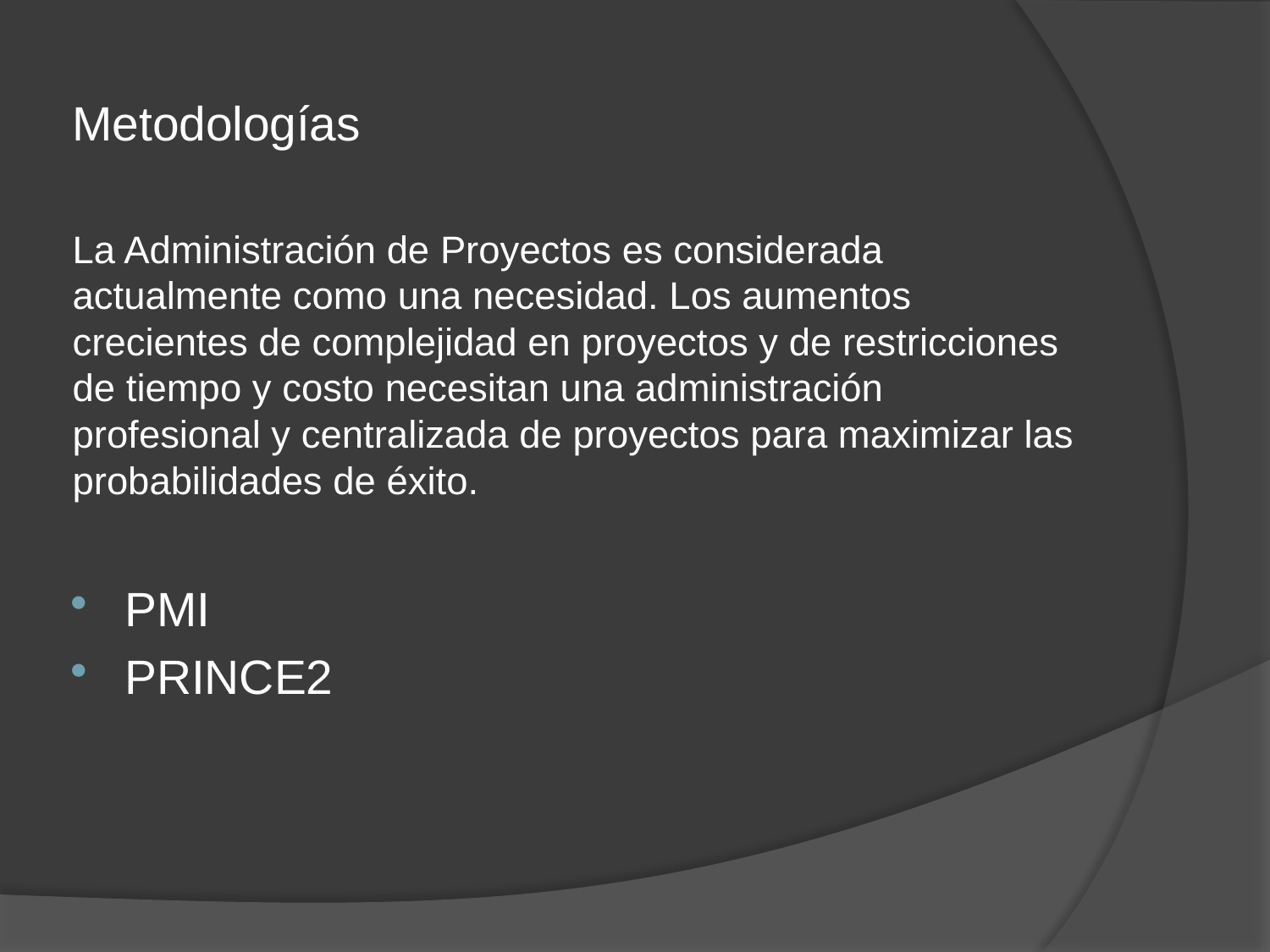

Metodologías

La Administración de Proyectos es considerada actualmente como una necesidad. Los aumentos crecientes de complejidad en proyectos y de restricciones de tiempo y costo necesitan una administración profesional y centralizada de proyectos para maximizar las probabilidades de éxito.

	PMI
	PRINCE2